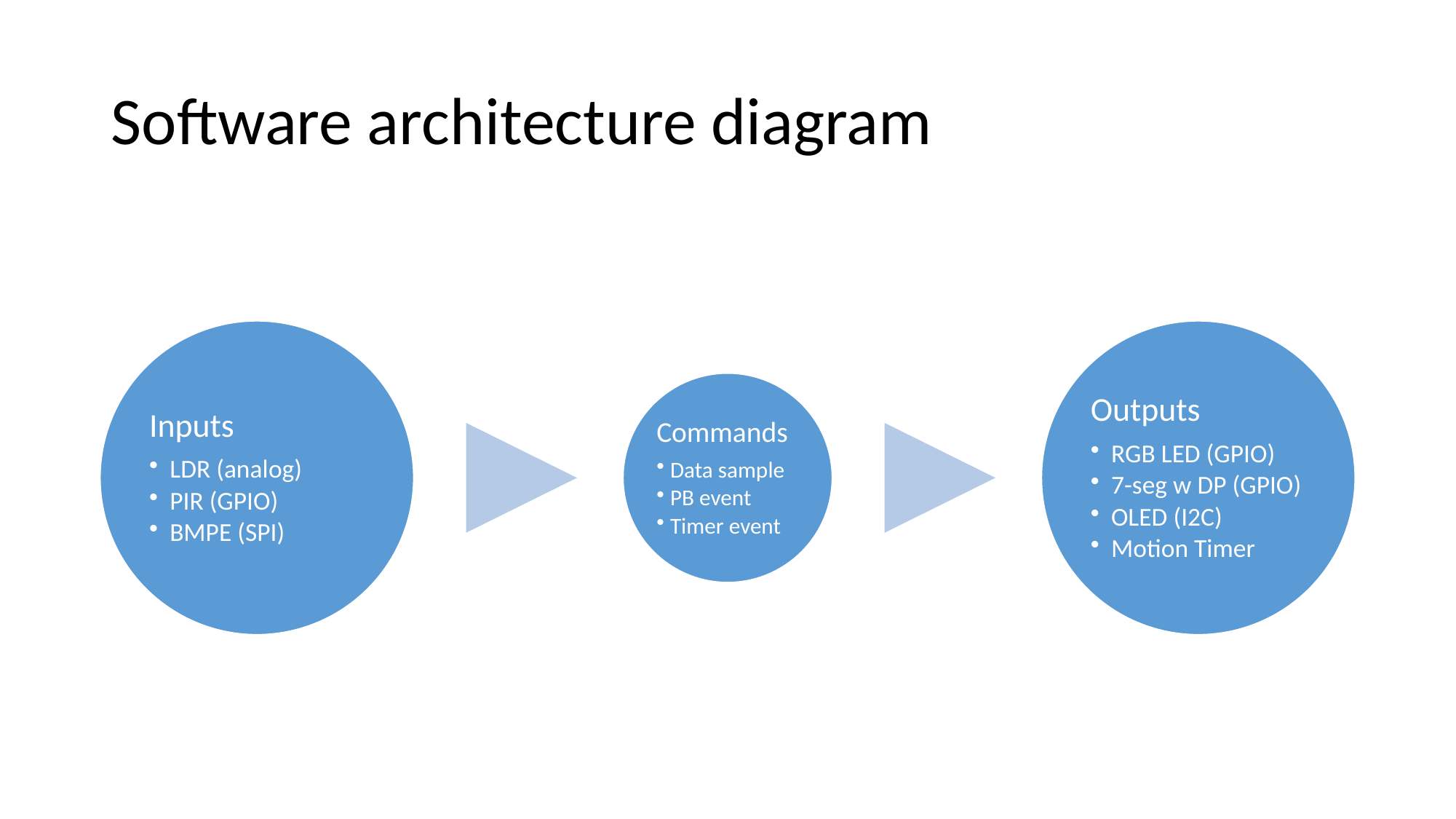

# Software architecture diagram
Inputs
LDR (analog)
PIR (GPIO)
BMPE (SPI)
Commands
Data sample
PB event
Timer event
Outputs
RGB LED (GPIO)
7-seg w DP (GPIO)
OLED (I2C)
Motion Timer